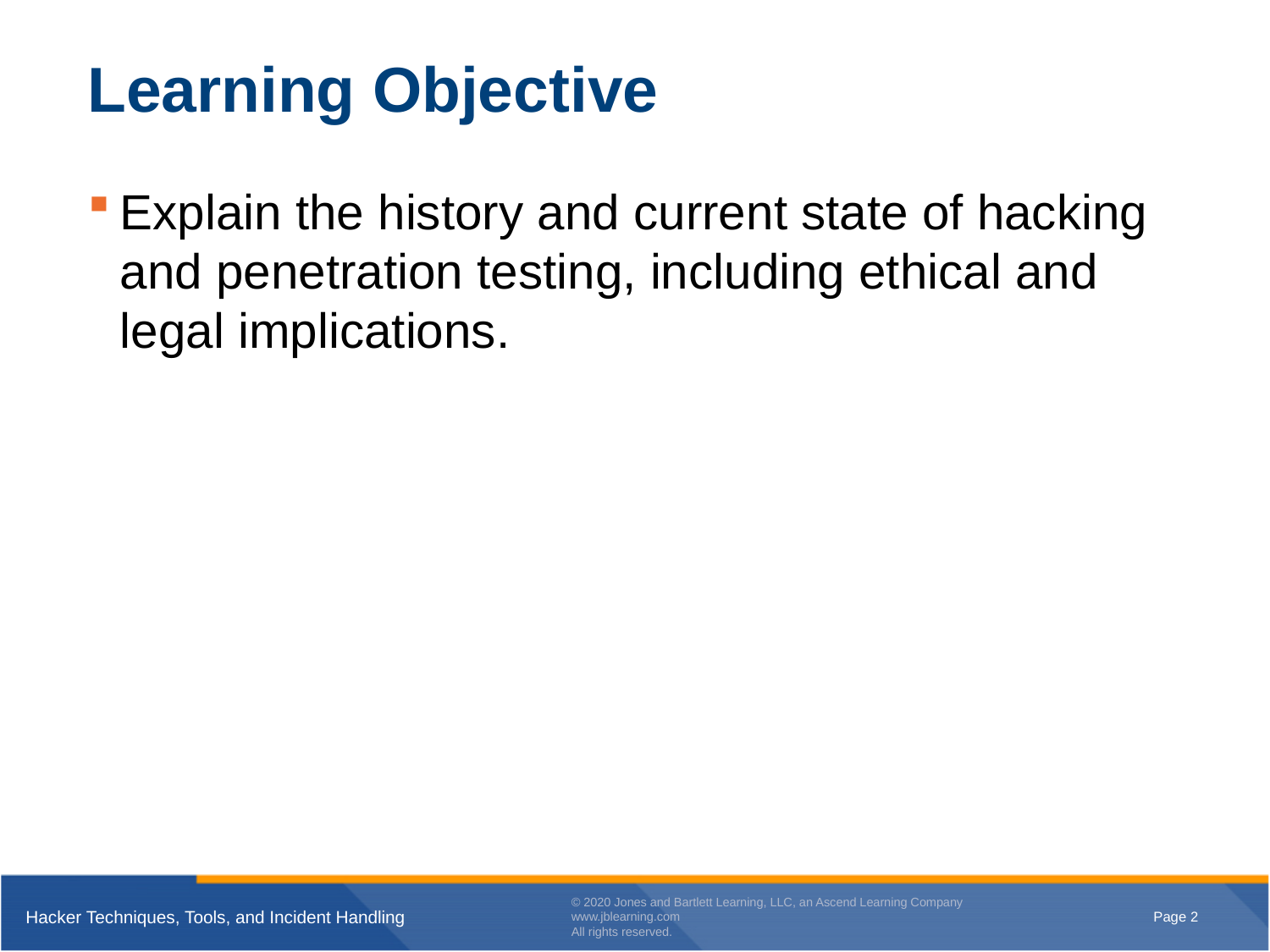

# Learning Objective
Explain the history and current state of hacking and penetration testing, including ethical and legal implications.